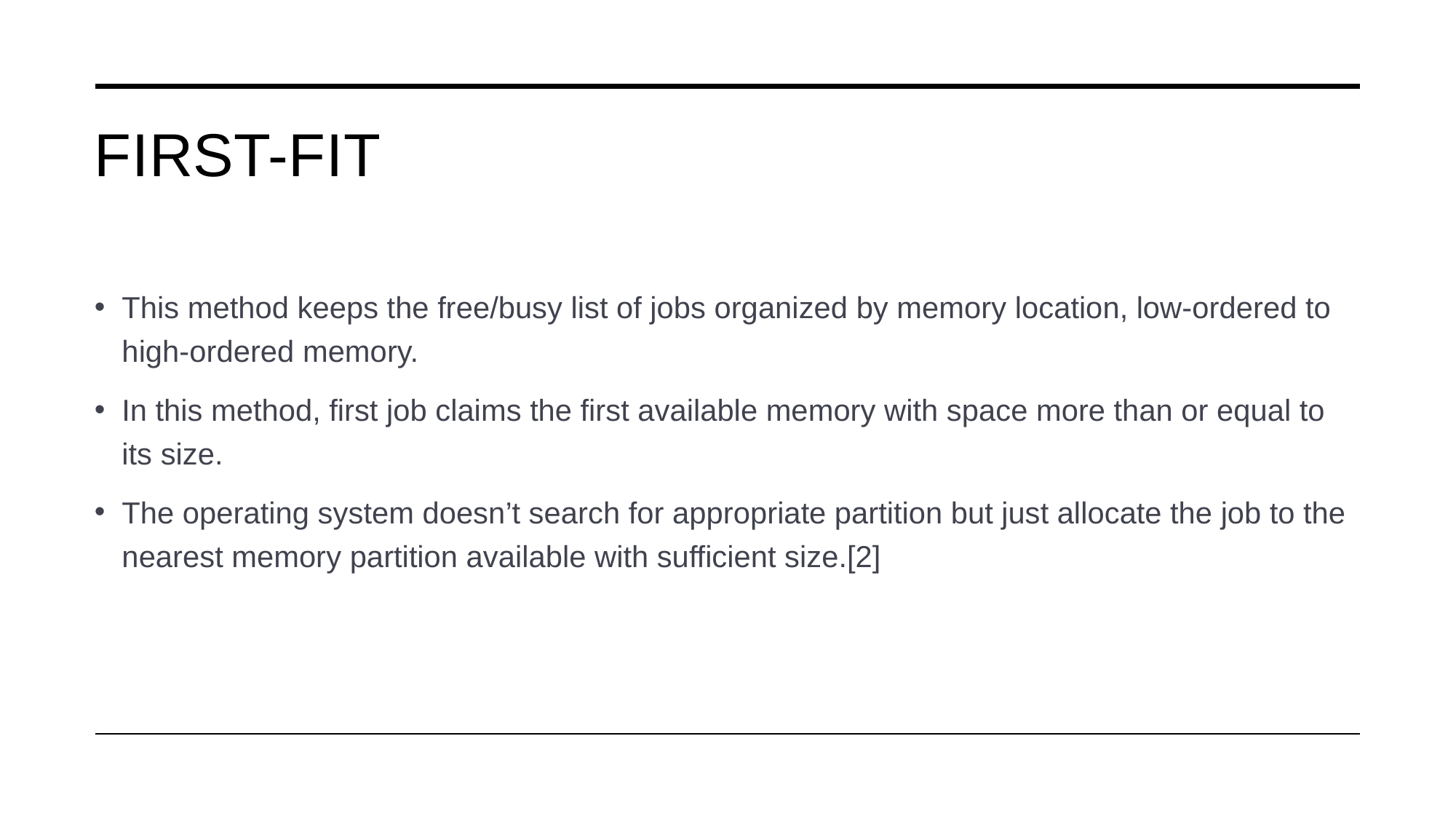

# First-fit
This method keeps the free/busy list of jobs organized by memory location, low-ordered to high-ordered memory.
In this method, first job claims the first available memory with space more than or equal to its size.
The operating system doesn’t search for appropriate partition but just allocate the job to the nearest memory partition available with sufficient size.[2]